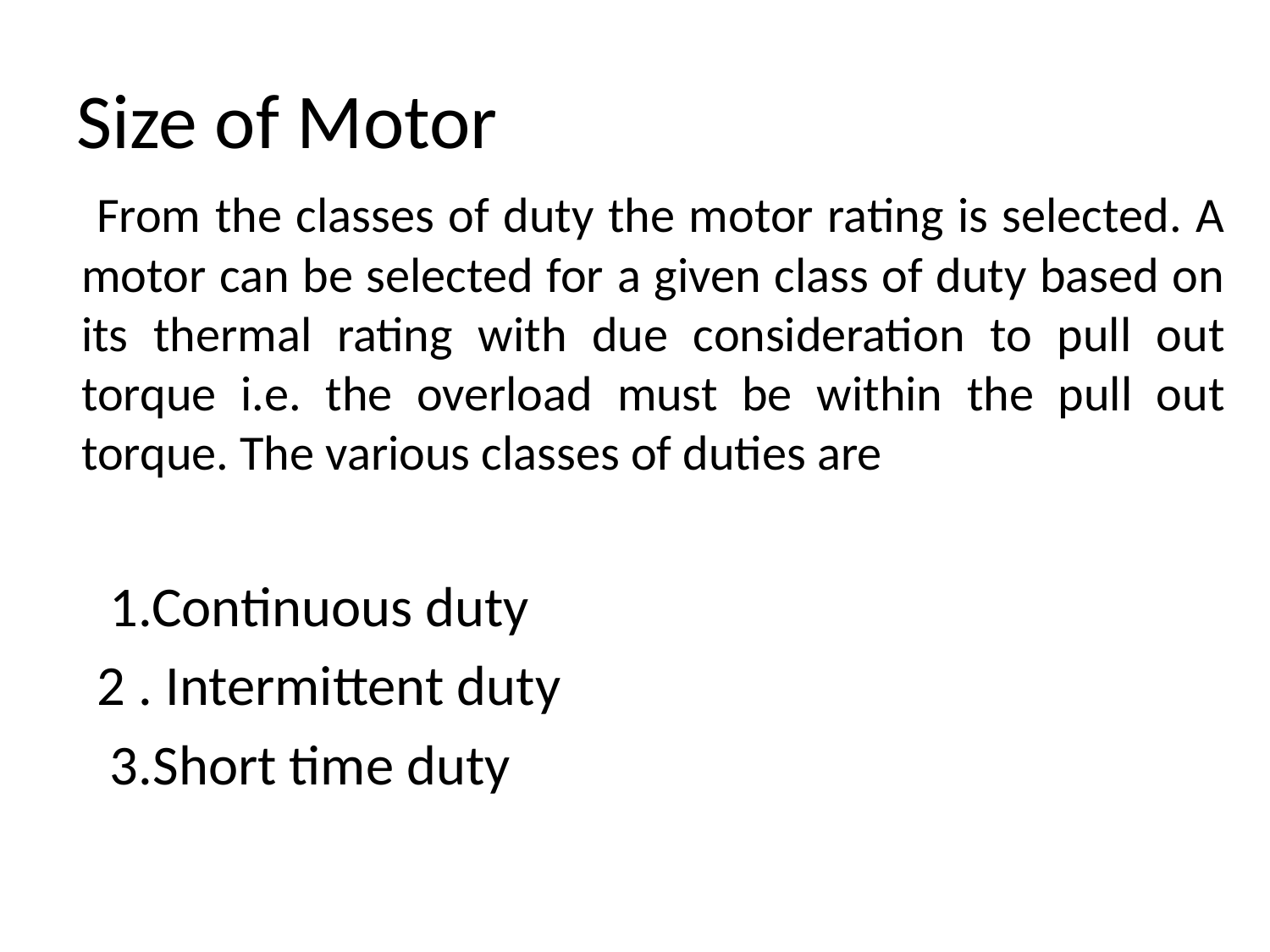

# Size of Motor
    From the classes of duty the motor rating is selected. A motor can be selected for a given class of duty based on its thermal rating with due consideration to pull out torque i.e. the overload must be within the pull out torque. The various classes of duties are

      1.Continuous duty
     2 . Intermittent duty
      3.Short time duty